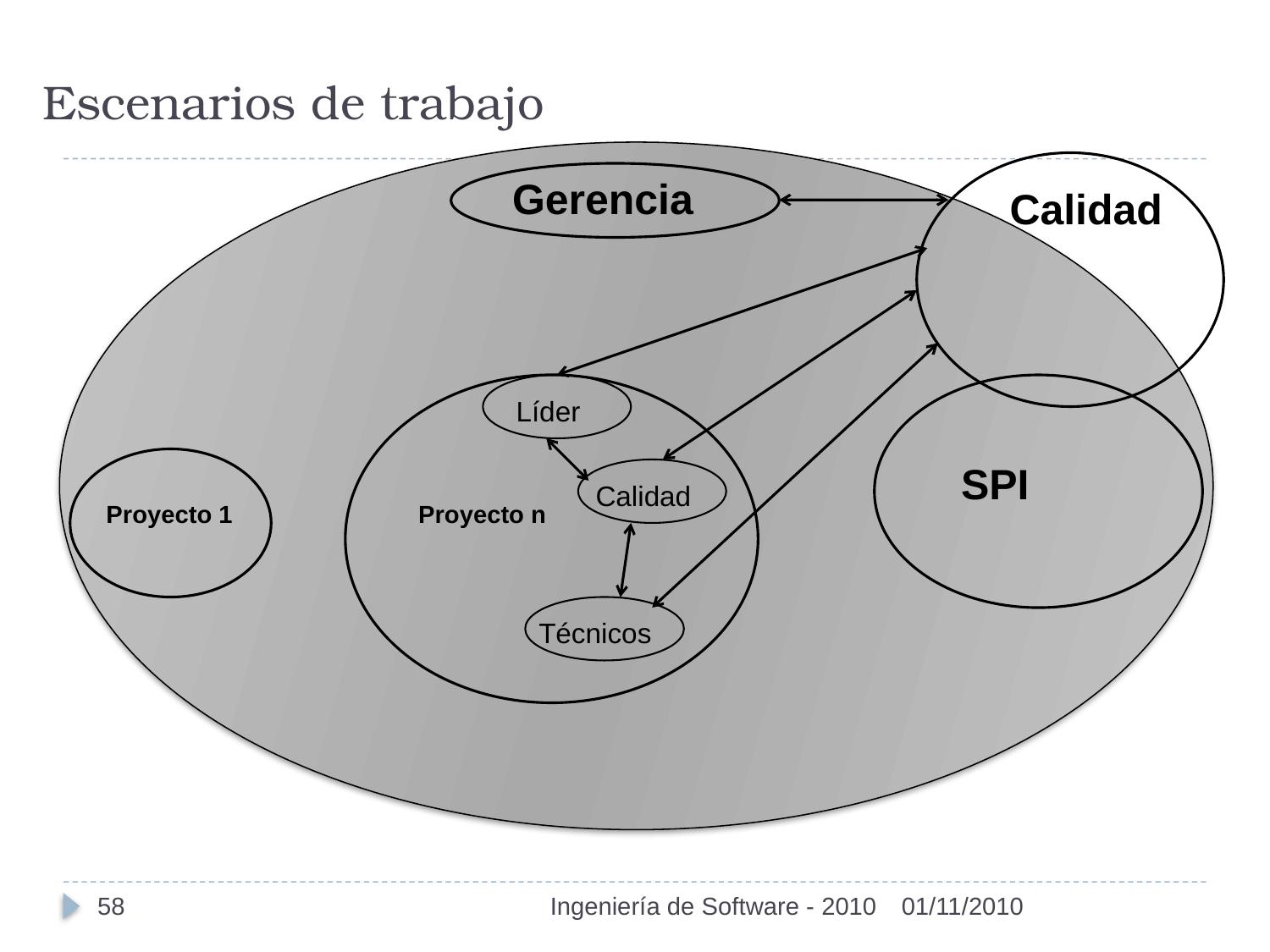

# Escenarios de trabajo

Calidad

Gerencia

Líder

SPI

Proyecto 1

Calidad

Proyecto n

Técnicos
58
Ingeniería de Software - 2010
01/11/2010